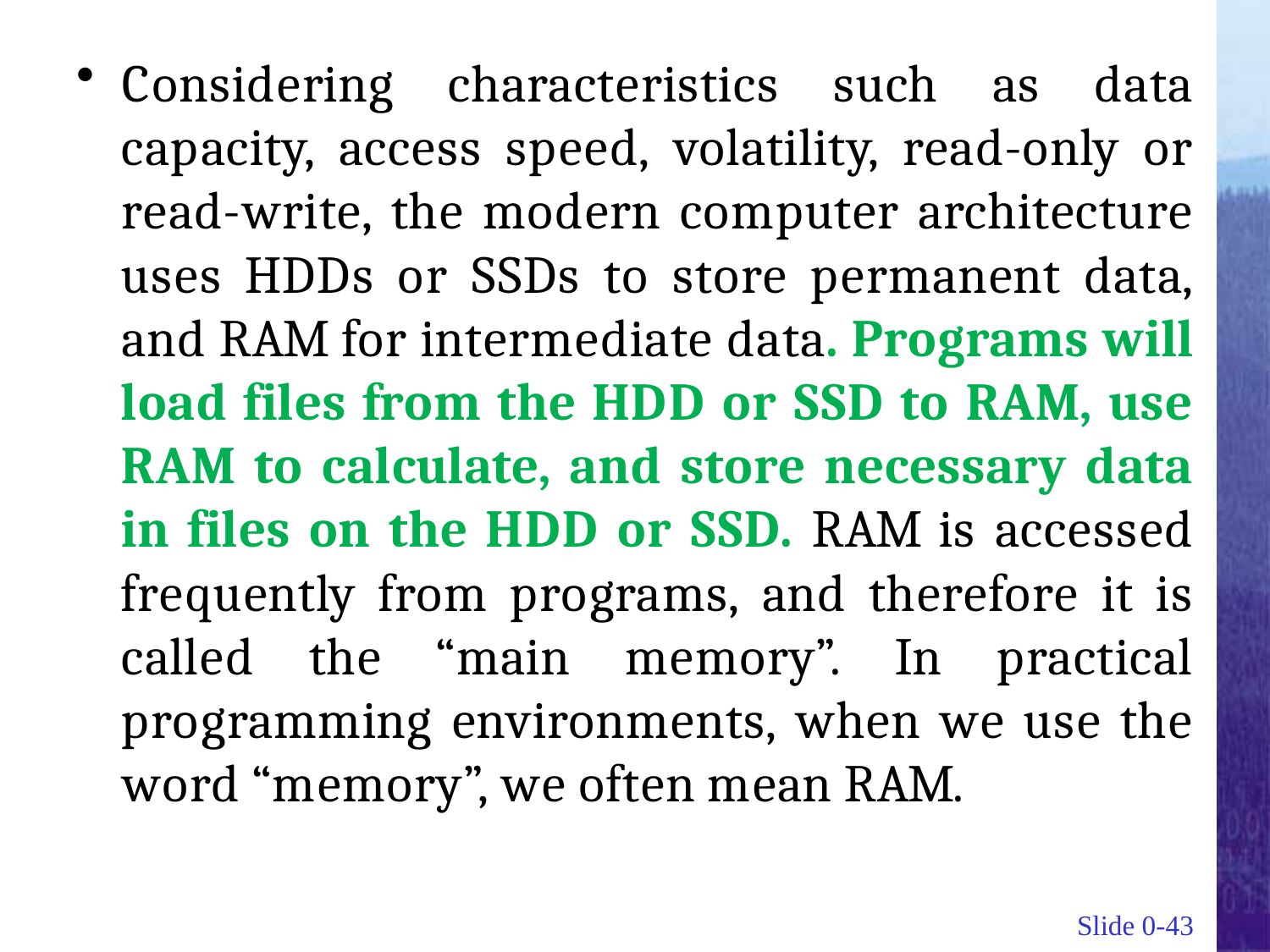

Considering characteristics such as data capacity, access speed, volatility, read-only or read-write, the modern computer architecture uses HDDs or SSDs to store permanent data, and RAM for intermediate data. Programs will load files from the HDD or SSD to RAM, use RAM to calculate, and store necessary data in files on the HDD or SSD. RAM is accessed frequently from programs, and therefore it is called the “main memory”. In practical programming environments, when we use the word “memory”, we often mean RAM.